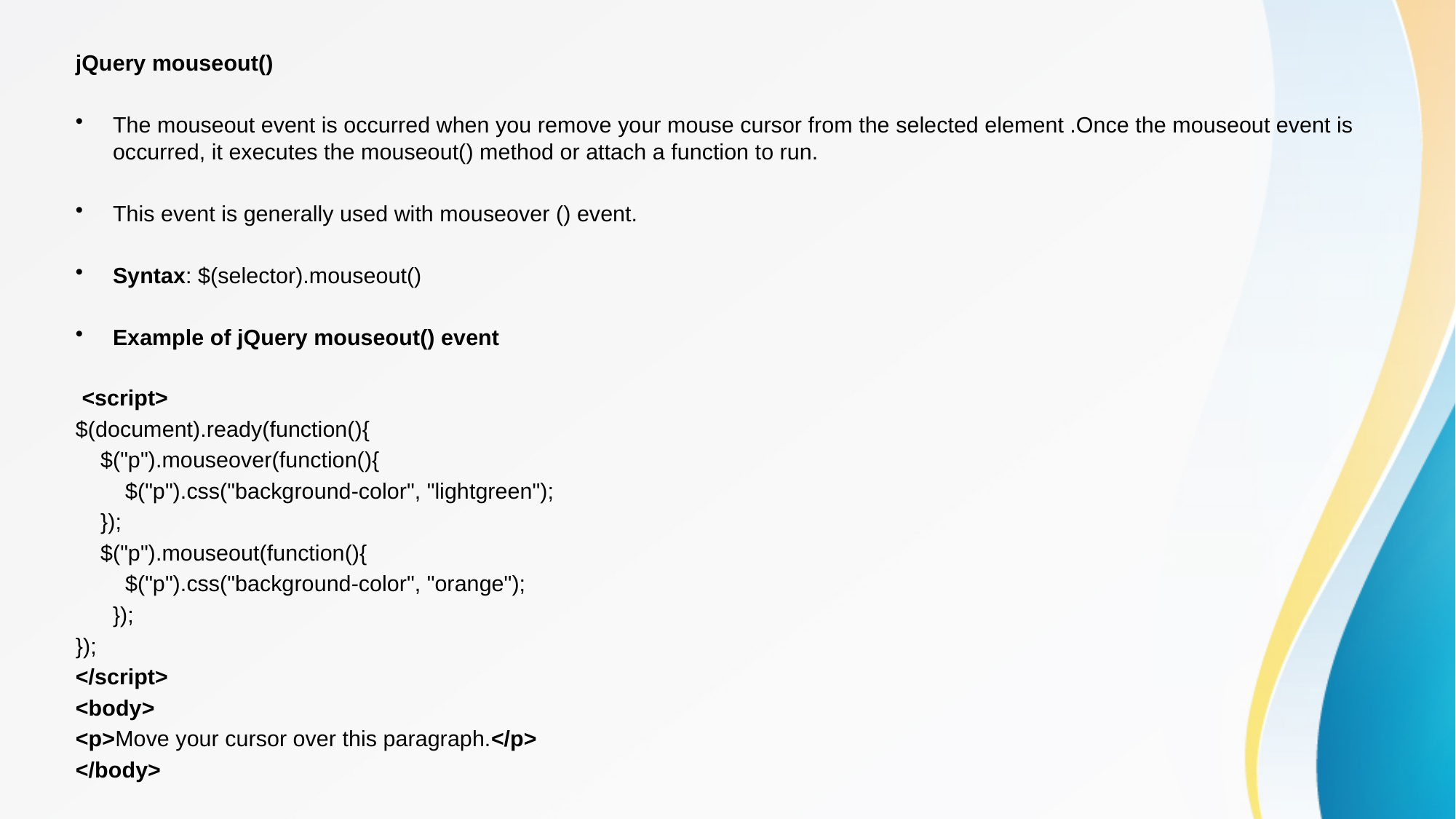

jQuery mouseout()

The mouseout event is occurred when you remove your mouse cursor from the selected element .Once the mouseout event is occurred, it executes the mouseout() method or attach a function to run.

This event is generally used with mouseover () event.

Syntax: $(selector).mouseout()

Example of jQuery mouseout() event

 <script>
$(document).ready(function(){
    $("p").mouseover(function(){
        $("p").css("background-color", "lightgreen");
    });
    $("p").mouseout(function(){
        $("p").css("background-color", "orange");
      });
});
</script>
<body>
<p>Move your cursor over this paragraph.</p>
</body>